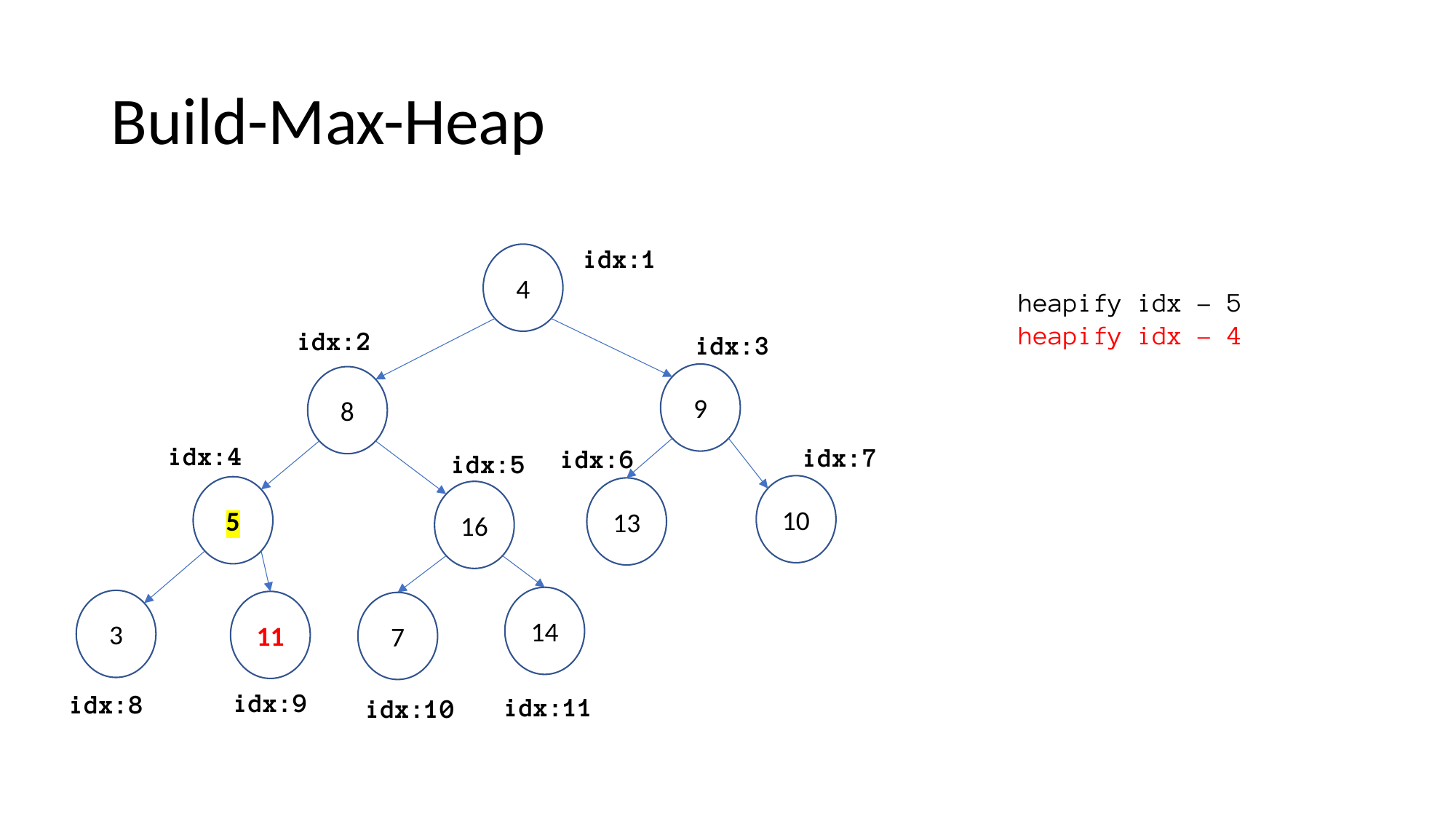

# Build-Max-Heap
idx:1
4
heapify idx – 5
heapify idx – 4
idx:2
idx:3
9
8
idx:4
idx:7
idx:6
idx:5
10
5
13
16
14
3
11
7
idx:9
idx:8
idx:11
idx:10